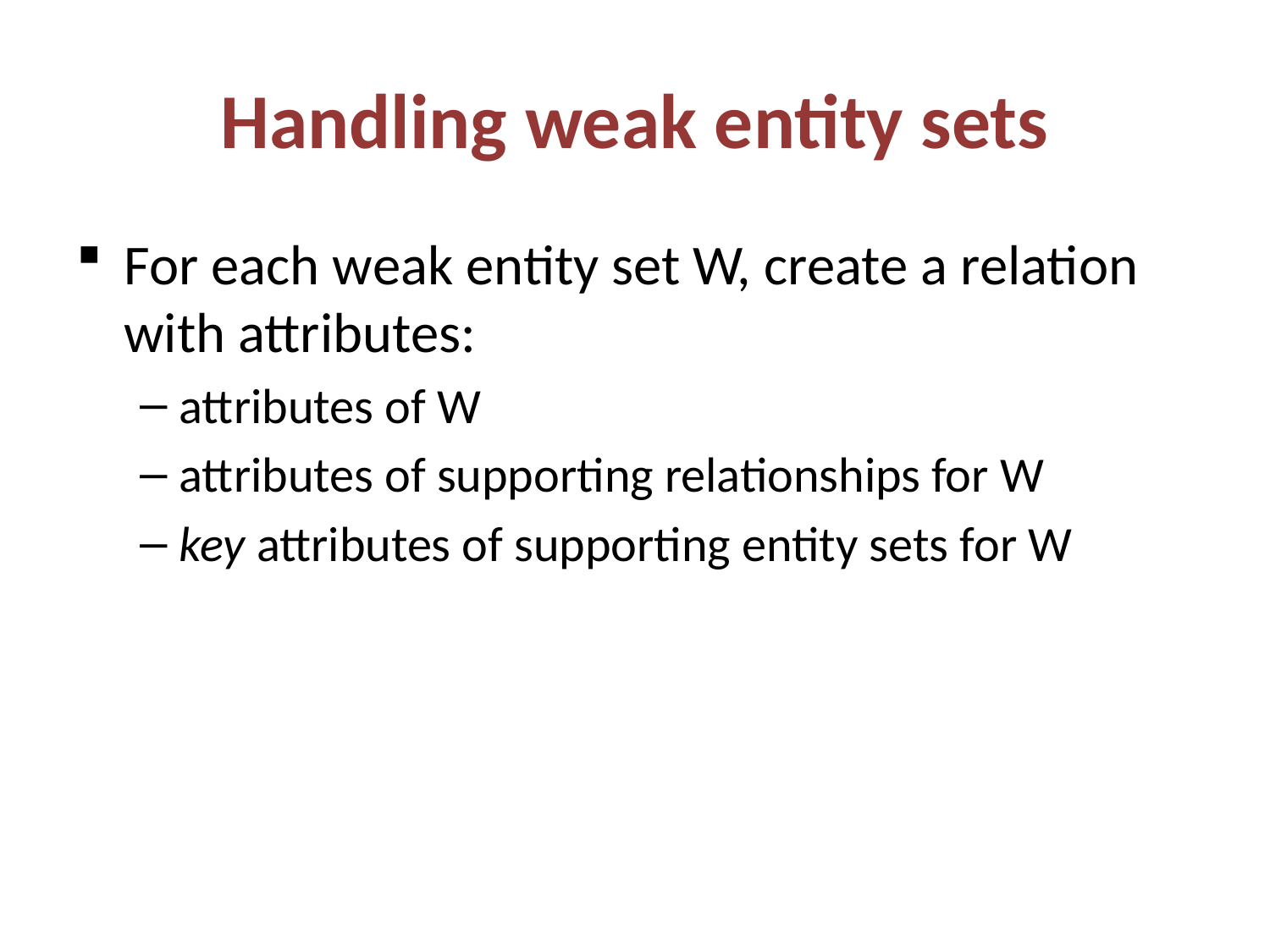

# Handling weak entity sets
For each weak entity set W, create a relation with attributes:
attributes of W
attributes of supporting relationships for W
key attributes of supporting entity sets for W